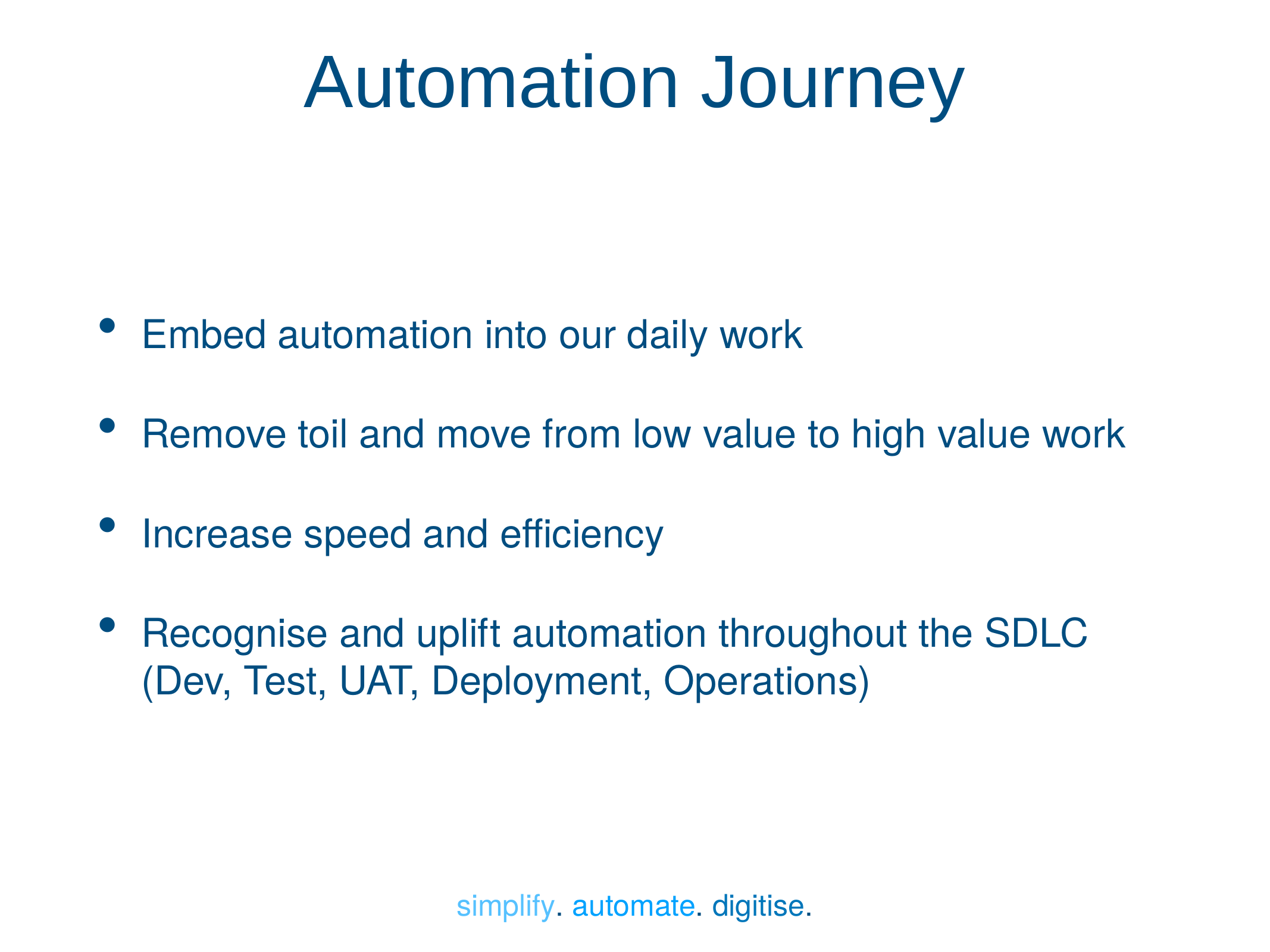

# Automation Journey
Embed automation into our daily work
Remove toil and move from low value to high value work
Increase speed and efficiency
Recognise and uplift automation throughout the SDLC (Dev, Test, UAT, Deployment, Operations)